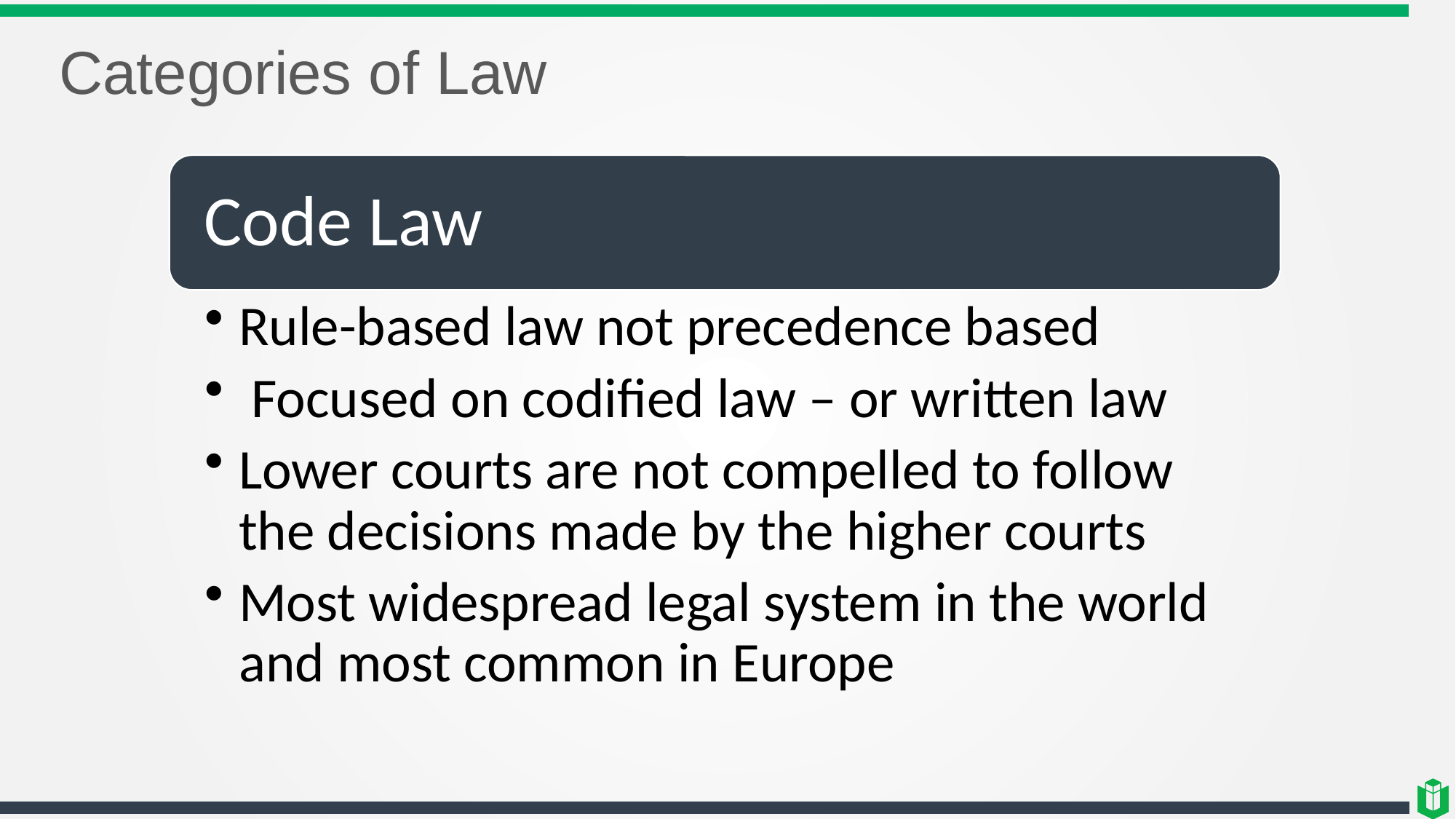

# Categories of Law
Code Law
Rule-based law not precedence based
 Focused on codified law – or written law
Lower courts are not compelled to follow the decisions made by the higher courts
Most widespread legal system in the world and most common in Europe